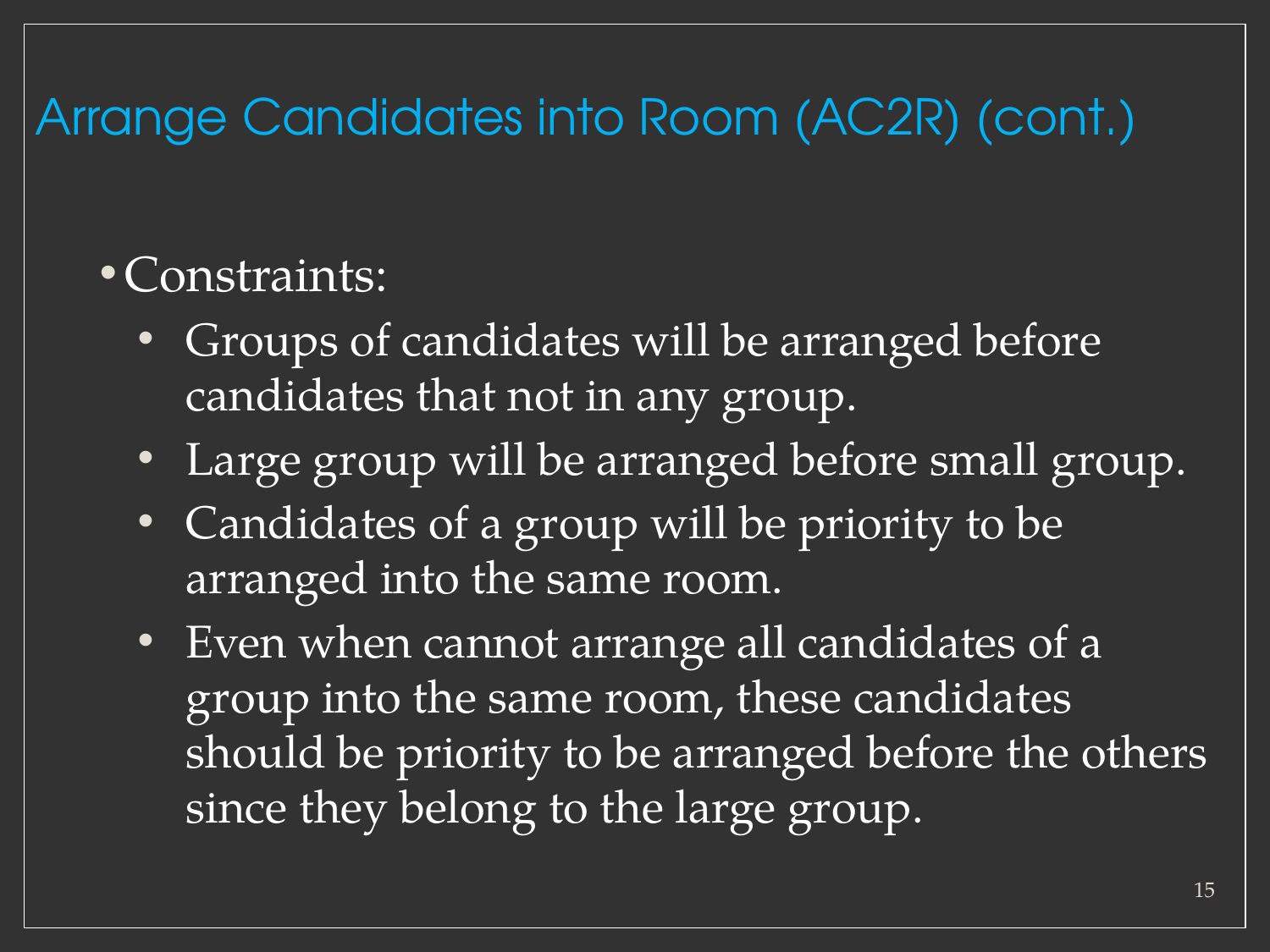

# Arrange Candidates into Room (AC2R) (cont.)
Constraints:
Groups of candidates will be arranged before candidates that not in any group.
Large group will be arranged before small group.
Candidates of a group will be priority to be arranged into the same room.
Even when cannot arrange all candidates of a group into the same room, these candidates should be priority to be arranged before the others since they belong to the large group.
15